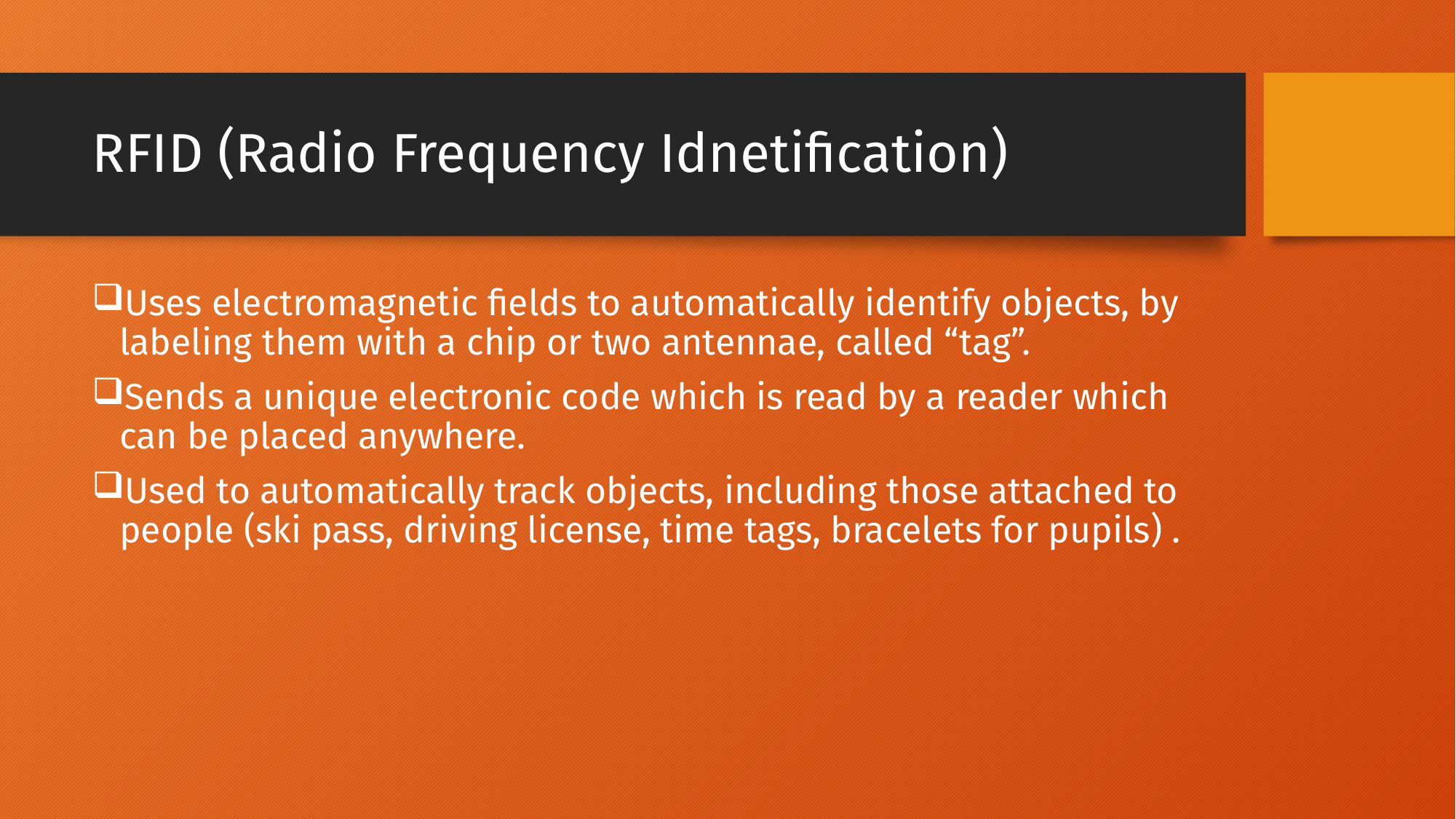

# RFID (Radio Frequency Idnetification)
Uses electromagnetic fields to automatically identify objects, by labeling them with a chip or two antennae, called “tag”.
Sends a unique electronic code which is read by a reader which can be placed anywhere.
Used to automatically track objects, including those attached to people (ski pass, driving license, time tags, bracelets for pupils) .